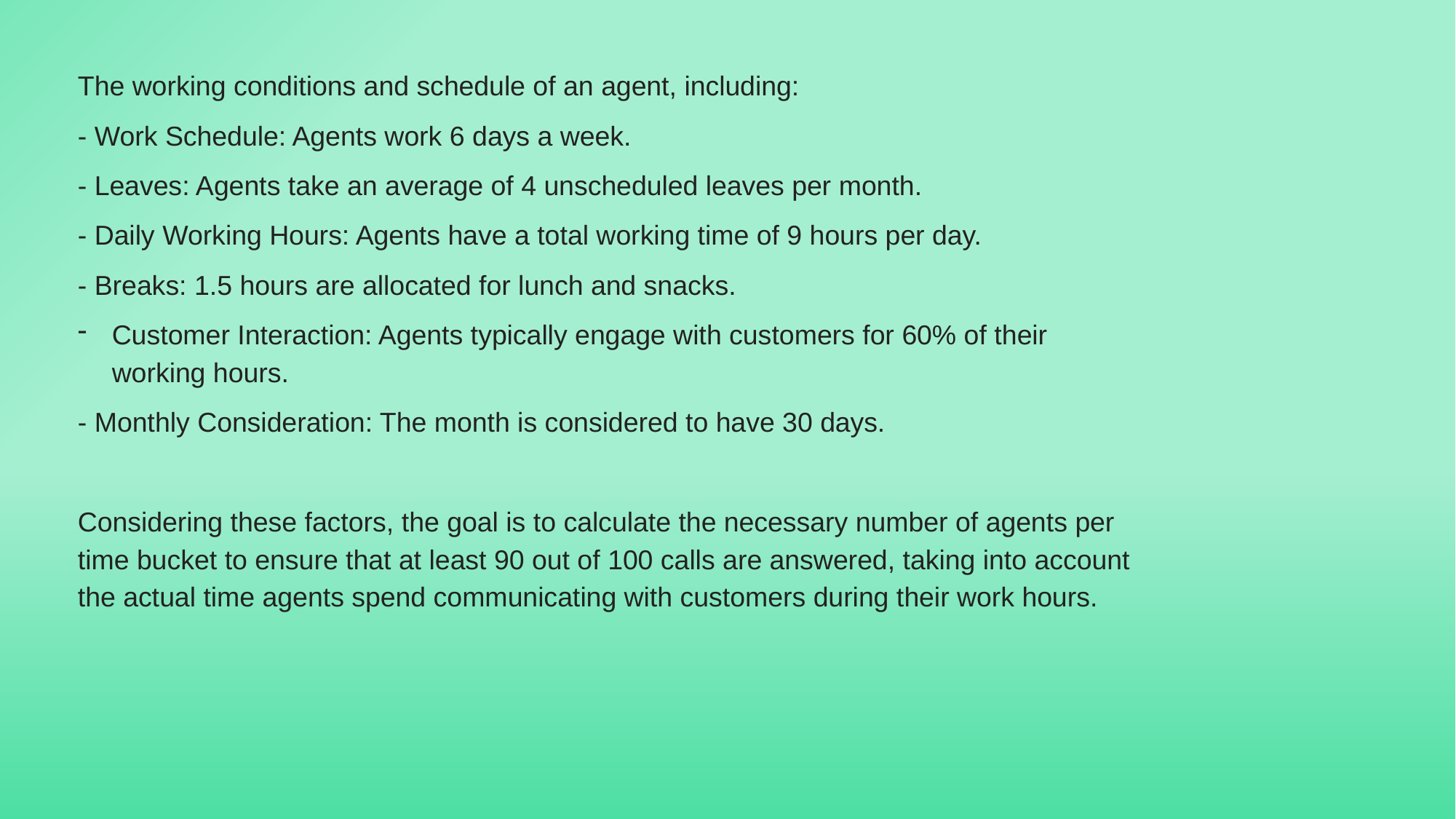

The working conditions and schedule of an agent, including:
- Work Schedule: Agents work 6 days a week.
- Leaves: Agents take an average of 4 unscheduled leaves per month.
- Daily Working Hours: Agents have a total working time of 9 hours per day.
- Breaks: 1.5 hours are allocated for lunch and snacks.
Customer Interaction: Agents typically engage with customers for 60% of their      working hours.
- Monthly Consideration: The month is considered to have 30 days.

Considering these factors, the goal is to calculate the necessary number of agents per time bucket to ensure that at least 90 out of 100 calls are answered, taking into account the actual time agents spend communicating with customers during their work hours.